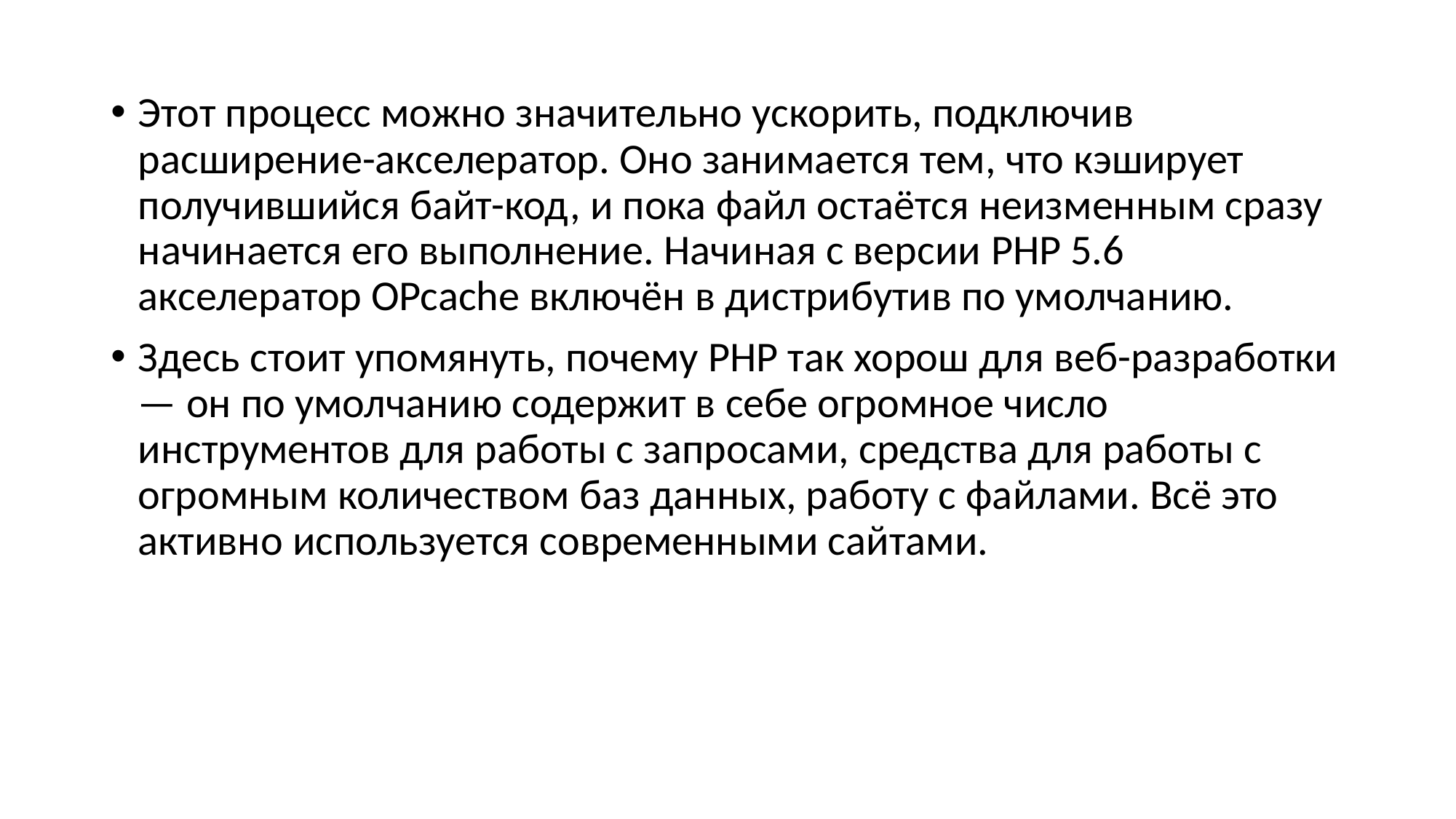

Этот процесс можно значительно ускорить, подключив расширение-акселератор. Оно занимается тем, что кэширует получившийся байт-код, и пока файл остаётся неизменным сразу начинается его выполнение. Начиная с версии PHP 5.6 акселератор OPcache включён в дистрибутив по умолчанию.
Здесь стоит упомянуть, почему PHP так хорош для веб-разработки — он по умолчанию содержит в себе огромное число инструментов для работы с запросами, средства для работы с огромным количеством баз данных, работу с файлами. Всё это активно используется современными сайтами.